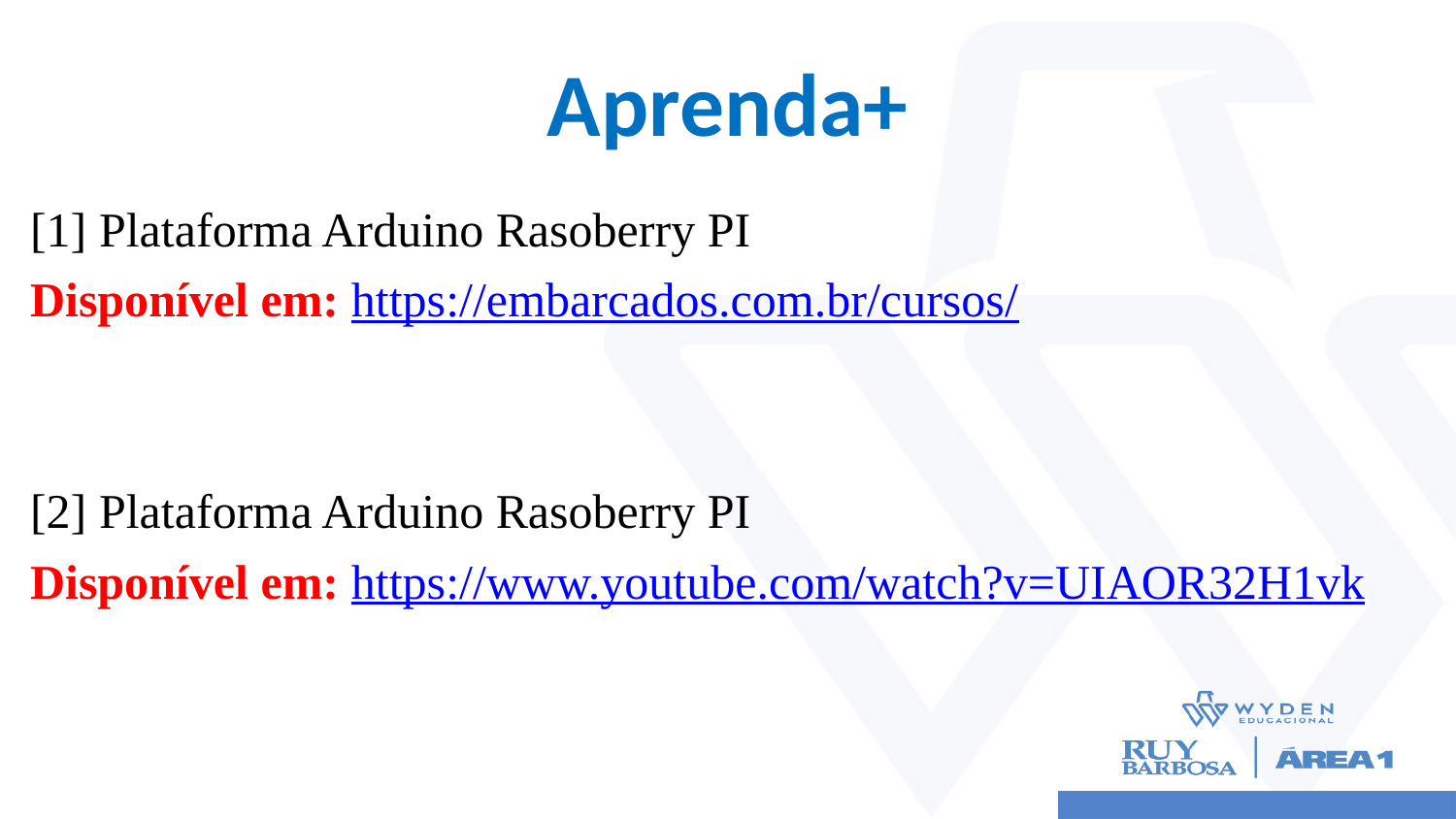

# Aprenda+
[1] Plataforma Arduino Rasoberry PI
Disponível em: https://embarcados.com.br/cursos/

[2] Plataforma Arduino Rasoberry PI
Disponível em: https://www.youtube.com/watch?v=UIAOR32H1vk